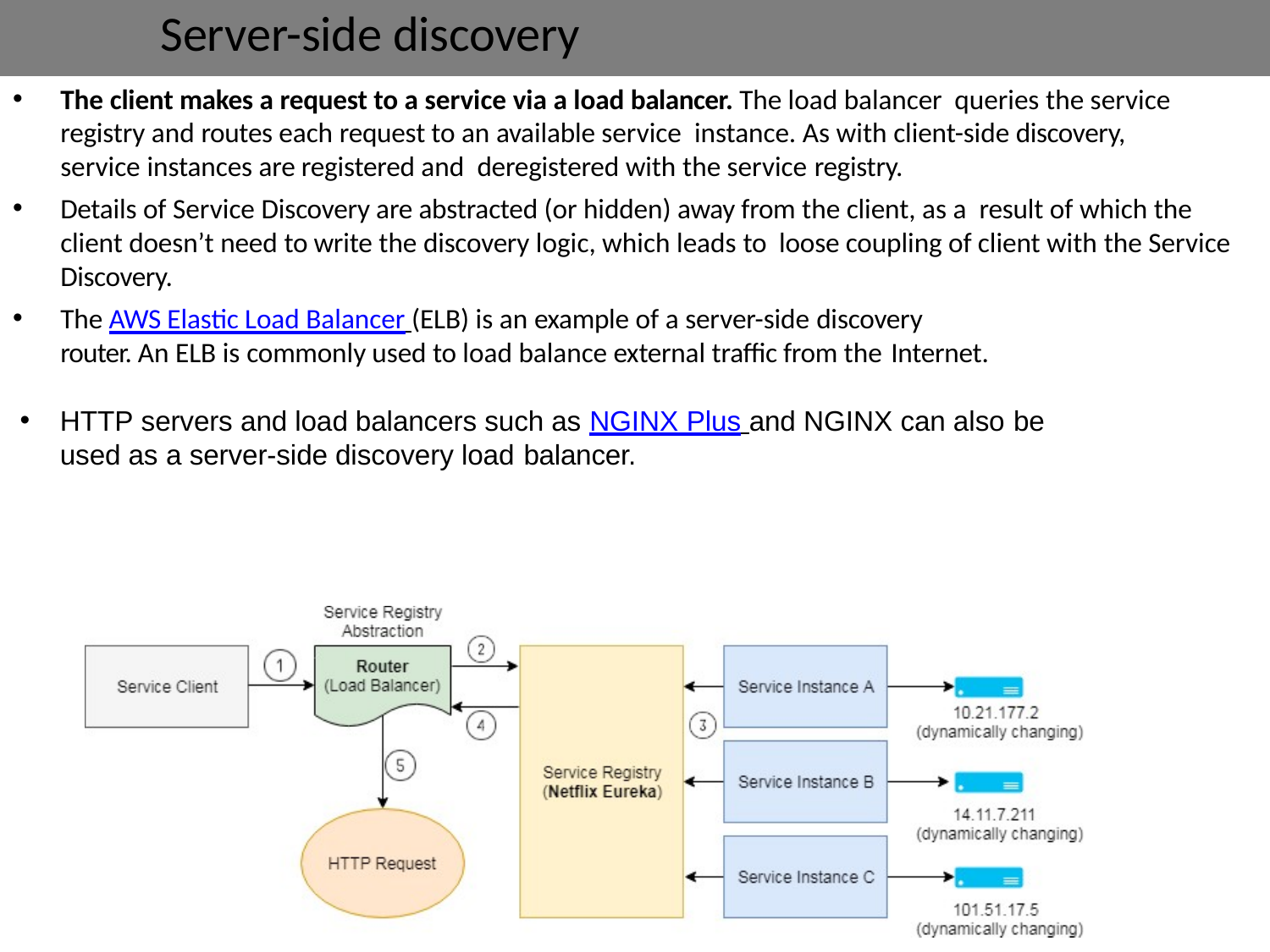

# Server-side discovery
The client makes a request to a service via a load balancer. The load balancer  queries the service registry and routes each request to an available service  instance. As with client-side discovery, service instances are registered and  deregistered with the service registry.
Details of Service Discovery are abstracted (or hidden) away from the client, as a  result of which the client doesn’t need to write the discovery logic, which leads to  loose coupling of client with the Service Discovery.
The AWS Elastic Load Balancer (ELB) is an example of a server-side discovery
router. An ELB is commonly used to load balance external traffic from the Internet.

HTTP servers and load balancers such as NGINX Plus and NGINX can also be
used as a server-side discovery load balancer.